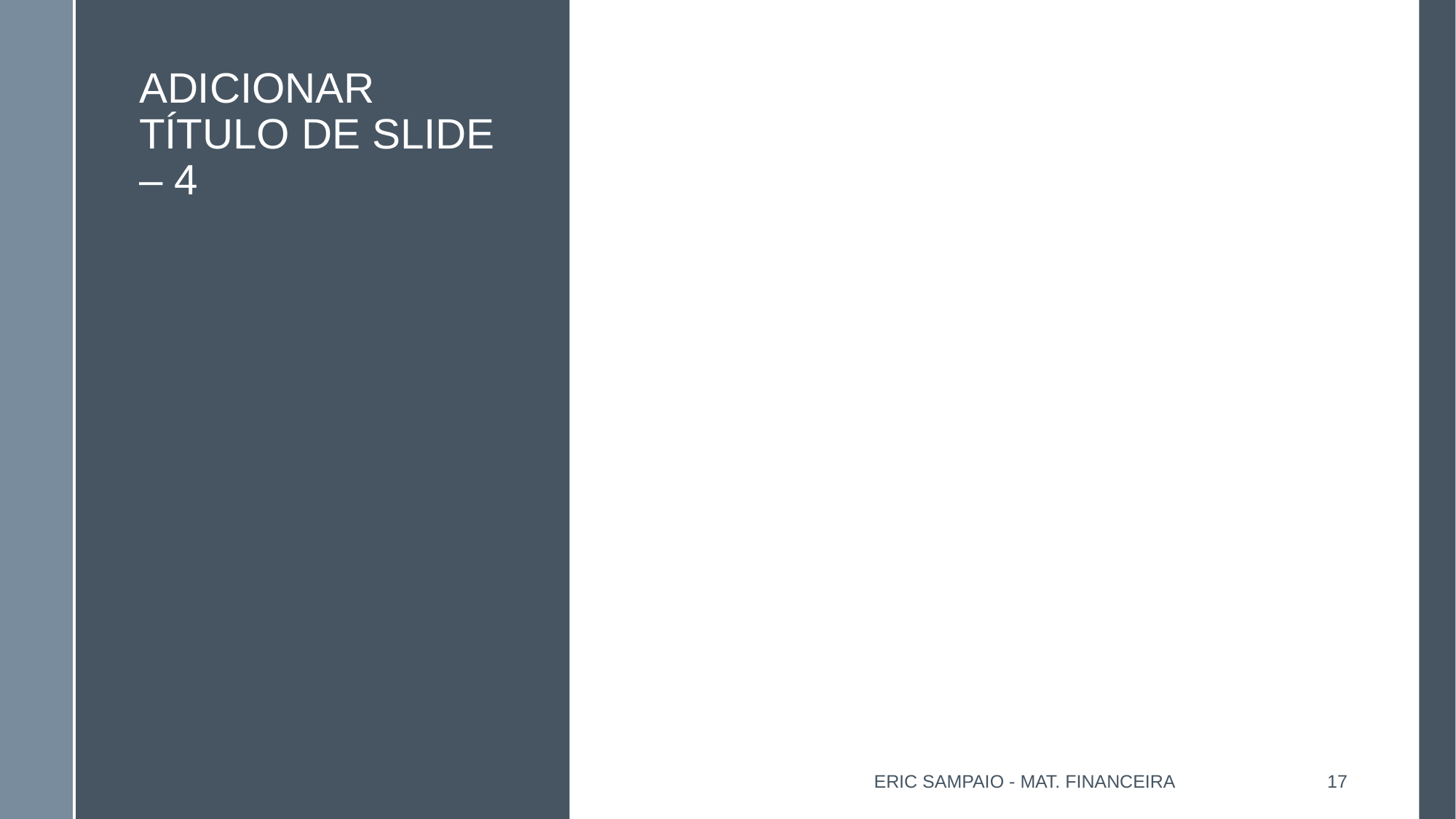

# Adicionar título de slide – 4

Eric Sampaio - Mat. Financeira
17